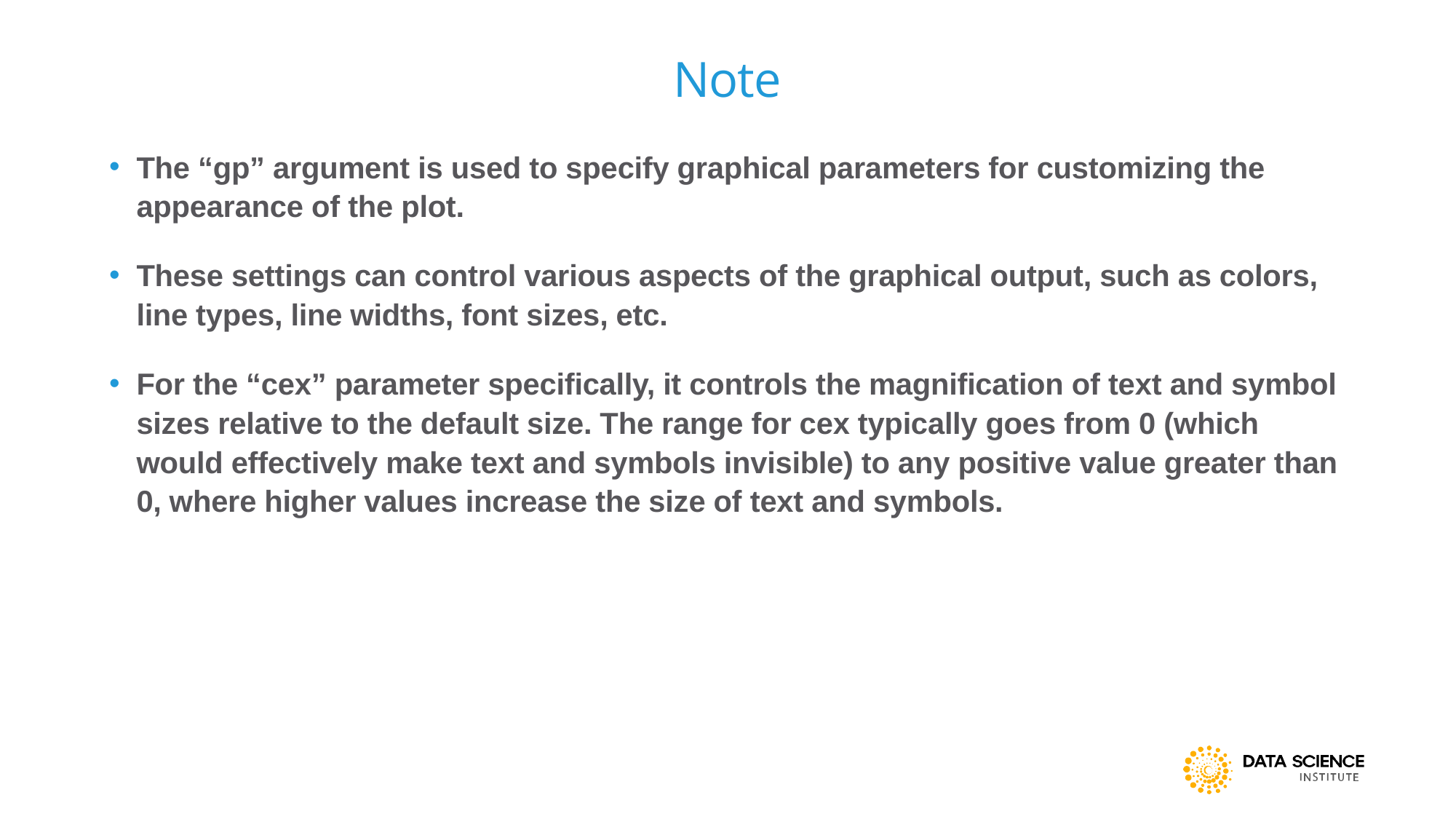

# Note
The “gp” argument is used to specify graphical parameters for customizing the appearance of the plot.
These settings can control various aspects of the graphical output, such as colors, line types, line widths, font sizes, etc.
For the “cex” parameter specifically, it controls the magnification of text and symbol sizes relative to the default size. The range for cex typically goes from 0 (which would effectively make text and symbols invisible) to any positive value greater than 0, where higher values increase the size of text and symbols.